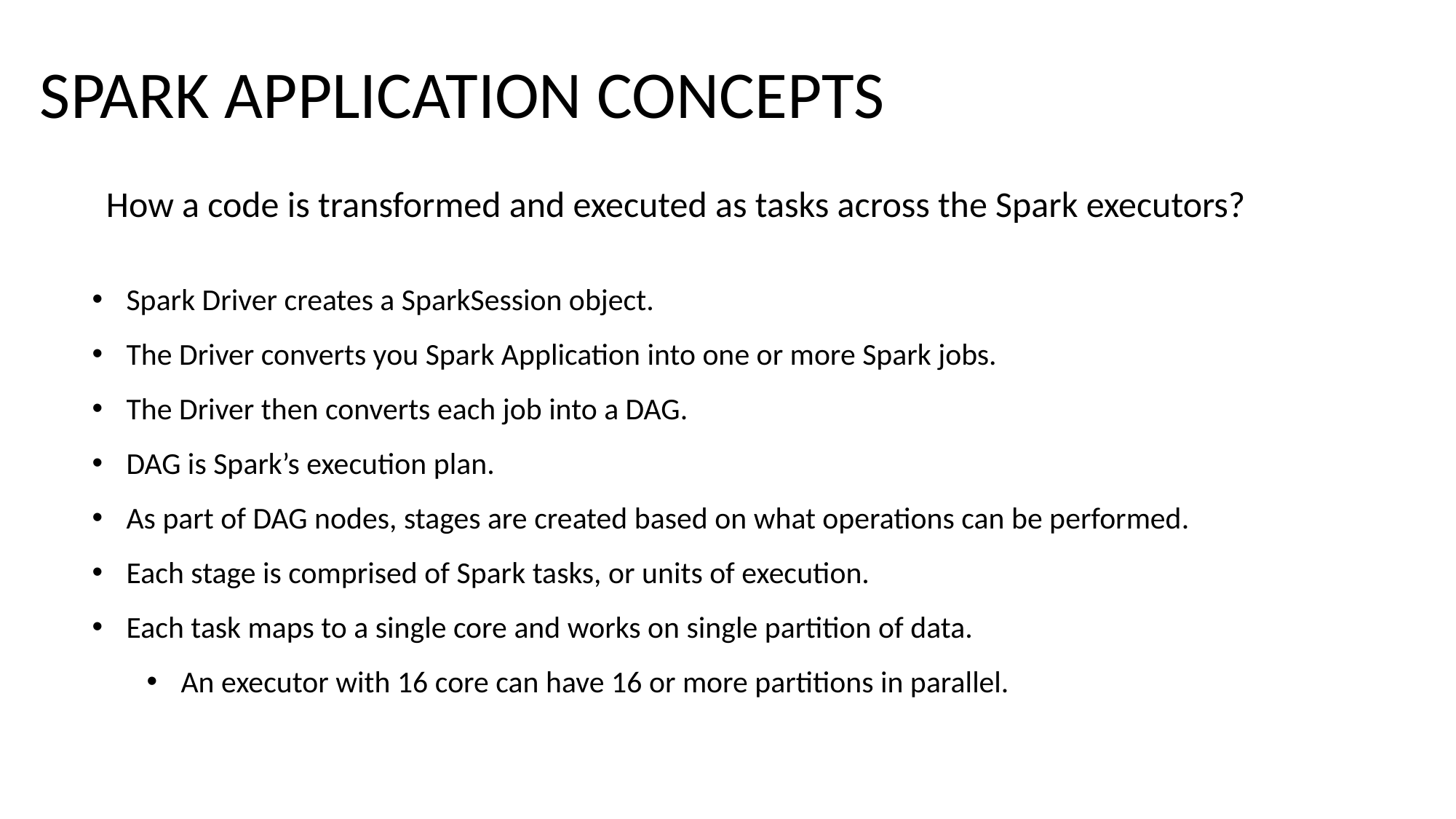

# SPARK APPLICATION CONCEPTS
How a code is transformed and executed as tasks across the Spark executors?
Spark Driver creates a SparkSession object.
The Driver converts you Spark Application into one or more Spark jobs.
The Driver then converts each job into a DAG.
DAG is Spark’s execution plan.
As part of DAG nodes, stages are created based on what operations can be performed.
Each stage is comprised of Spark tasks, or units of execution.
Each task maps to a single core and works on single partition of data.
An executor with 16 core can have 16 or more partitions in parallel.